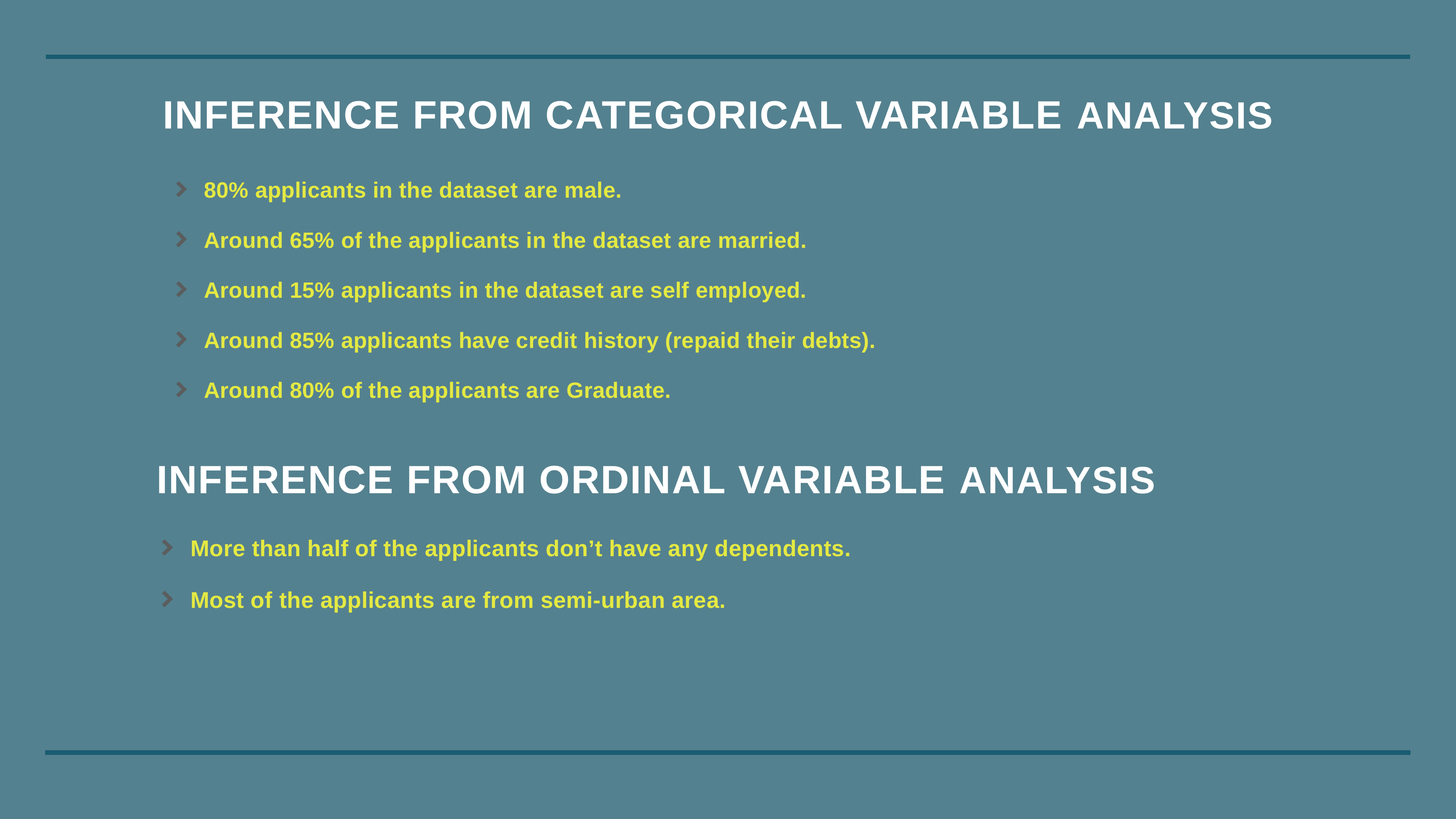

# inference from CATEGORICAL VARIABLE ANaLYSIS
80% applicants in the dataset are male.
Around 65% of the applicants in the dataset are married.
Around 15% applicants in the dataset are self employed.
Around 85% applicants have credit history (repaid their debts).
Around 80% of the applicants are Graduate.
inference from ORDINAL VARIABLE ANaLYSIS
More than half of the applicants don’t have any dependents.
Most of the applicants are from semi-urban area.